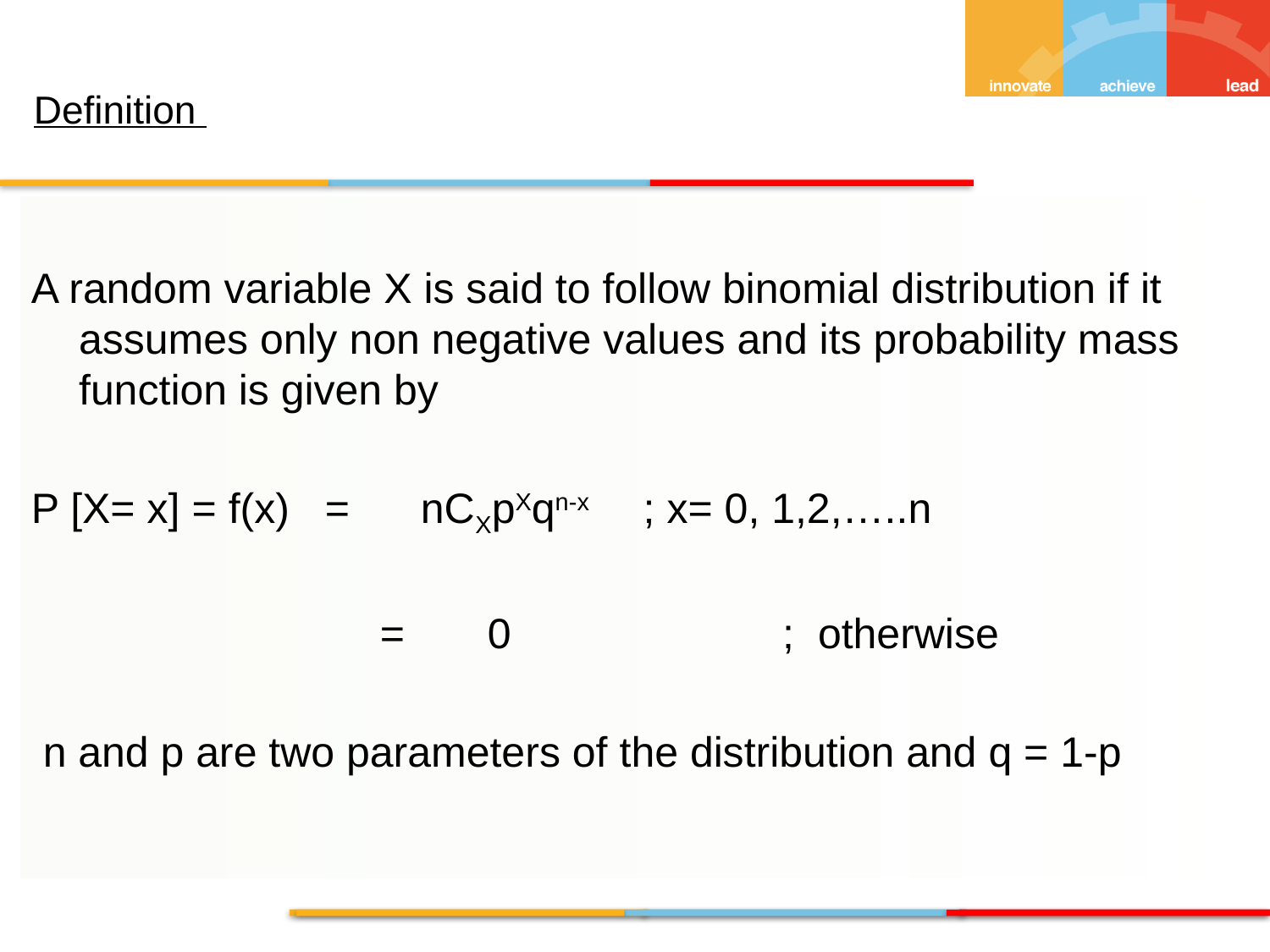

Definition

A random variable X is said to follow binomial distribution if it assumes only non negative values and its probability mass function is given by

P [X= x] = f(x)   =      nCXpXqn-x     ; x= 0, 1,2,…..n

			    =       0                       ;  otherwise

 n and p are two parameters of the distribution and q = 1-p